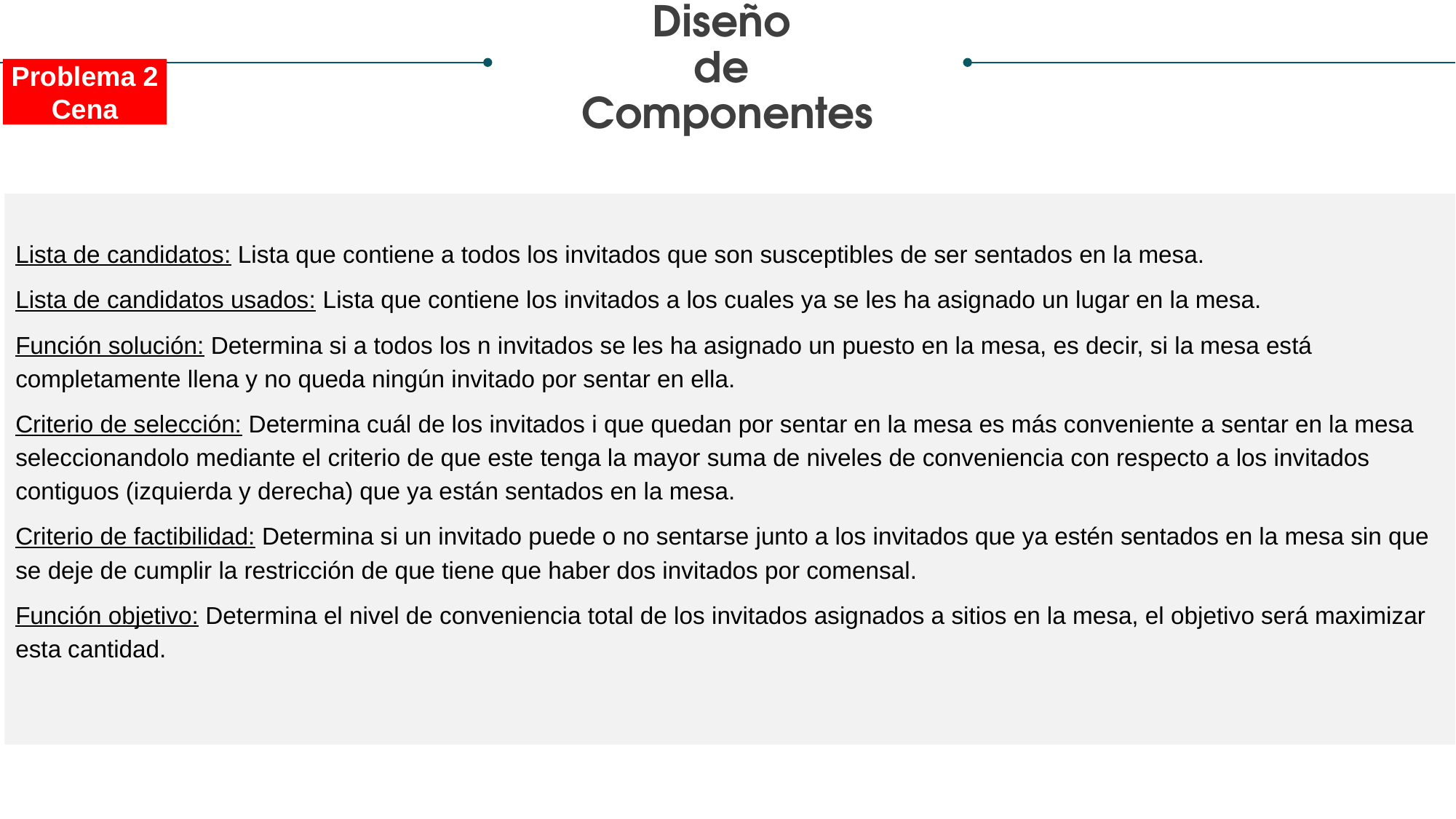

Diseño
de
Componentes
Problema 2
Cena
Lista de candidatos: Lista que contiene a todos los invitados que son susceptibles de ser sentados en la mesa.
Lista de candidatos usados: Lista que contiene los invitados a los cuales ya se les ha asignado un lugar en la mesa.
Función solución: Determina si a todos los n invitados se les ha asignado un puesto en la mesa, es decir, si la mesa está completamente llena y no queda ningún invitado por sentar en ella.
Criterio de selección: Determina cuál de los invitados i que quedan por sentar en la mesa es más conveniente a sentar en la mesa seleccionandolo mediante el criterio de que este tenga la mayor suma de niveles de conveniencia con respecto a los invitados contiguos (izquierda y derecha) que ya están sentados en la mesa.
Criterio de factibilidad: Determina si un invitado puede o no sentarse junto a los invitados que ya estén sentados en la mesa sin que se deje de cumplir la restricción de que tiene que haber dos invitados por comensal.
Función objetivo: Determina el nivel de conveniencia total de los invitados asignados a sitios en la mesa, el objetivo será maximizar esta cantidad.